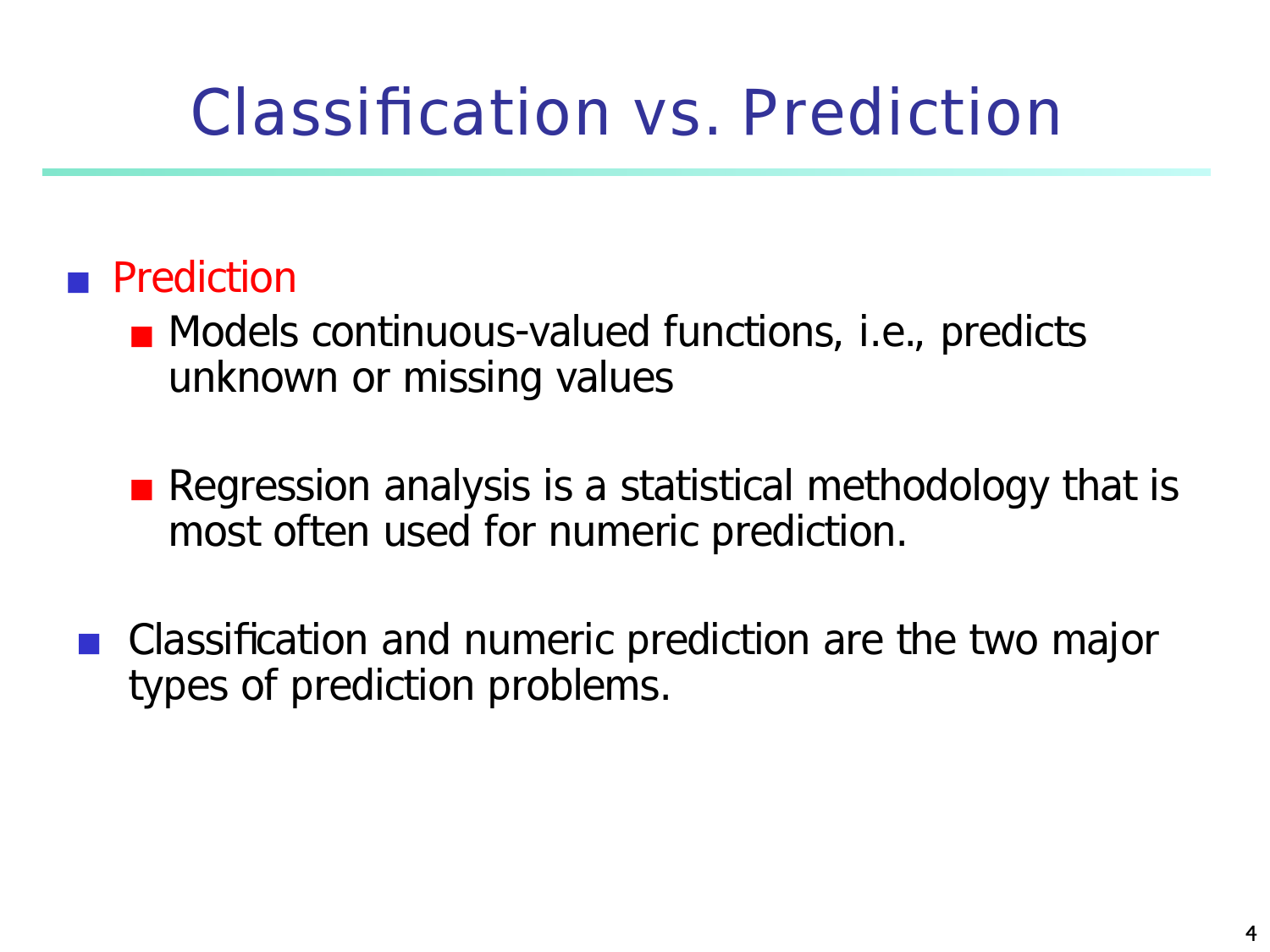

# Classification vs. Prediction

Prediction
Models continuous-valued functions, i.e., predicts unknown or missing values

Regression analysis is a statistical methodology that is most often used for numeric prediction.

Classification and numeric prediction are the two major types of prediction problems.

4